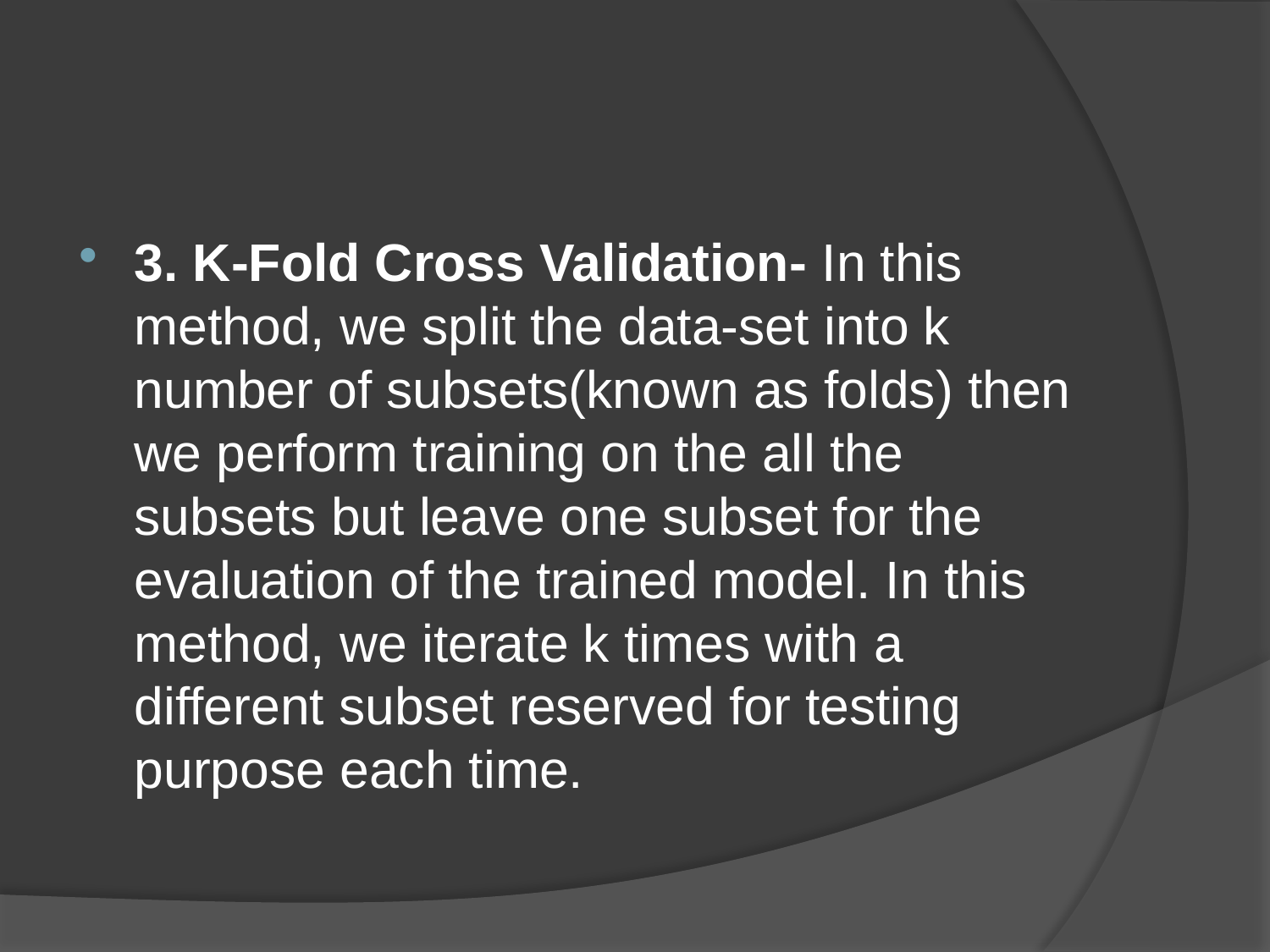

#
3. K-Fold Cross Validation- In this method, we split the data-set into k number of subsets(known as folds) then we perform training on the all the subsets but leave one subset for the evaluation of the trained model. In this method, we iterate k times with a different subset reserved for testing purpose each time.